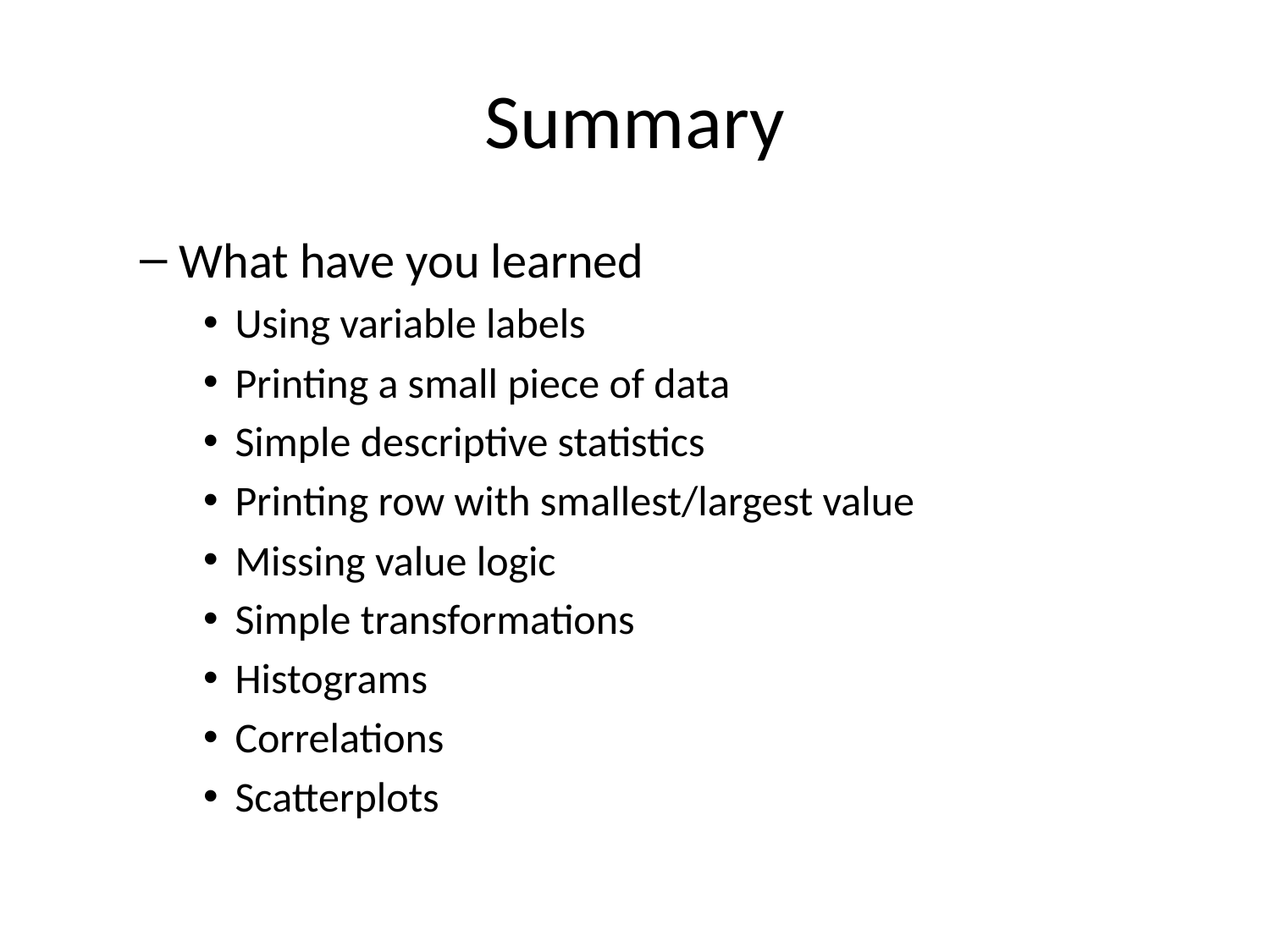

# Summary
What have you learned
Using variable labels
Printing a small piece of data
Simple descriptive statistics
Printing row with smallest/largest value
Missing value logic
Simple transformations
Histograms
Correlations
Scatterplots